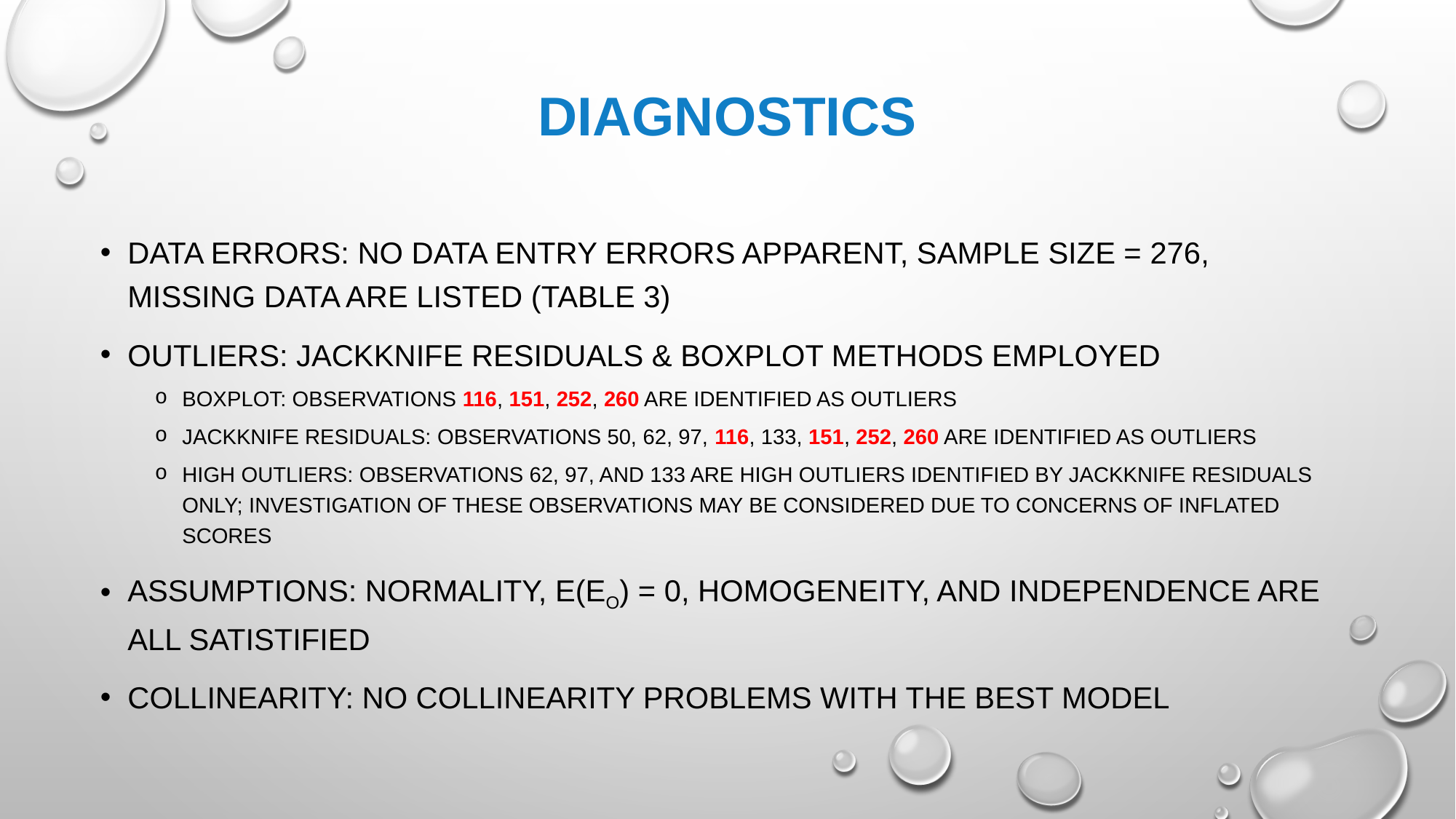

# DIAGNOSTICS
DATA ERRORS: NO DATA ENTRY ERRORS APPARENT, SAMPLE SIZE = 276, MISSING DATA ARE LISTED (TABLE 3)
OUTLIERS: JACKKNIFE RESIDUALS & BOXPLOT METHODS EMPLOYED
BOXPLOT: OBSERVATIONS 116, 151, 252, 260 ARE IDENTIFIED AS OUTLIERS
JACKKNIFE RESIDUALS: OBSERVATIONS 50, 62, 97, 116, 133, 151, 252, 260 ARE IDENTIFIED AS OUTLIERS
high outliers: observations 62, 97, and 133 are high outliers identified by jackknife residuals only; investigation of these observations may be considered due to concerns of inflated scores
ASSUMPTIONS: NORMALITY, E(EO) = 0, HOMOGENEITY, AND INDEPENDENCE ARE ALL SATISTIFIED
COLLINEARITY: NO COLLINEARITY PROBLEMS WITH THE BEST MODEL